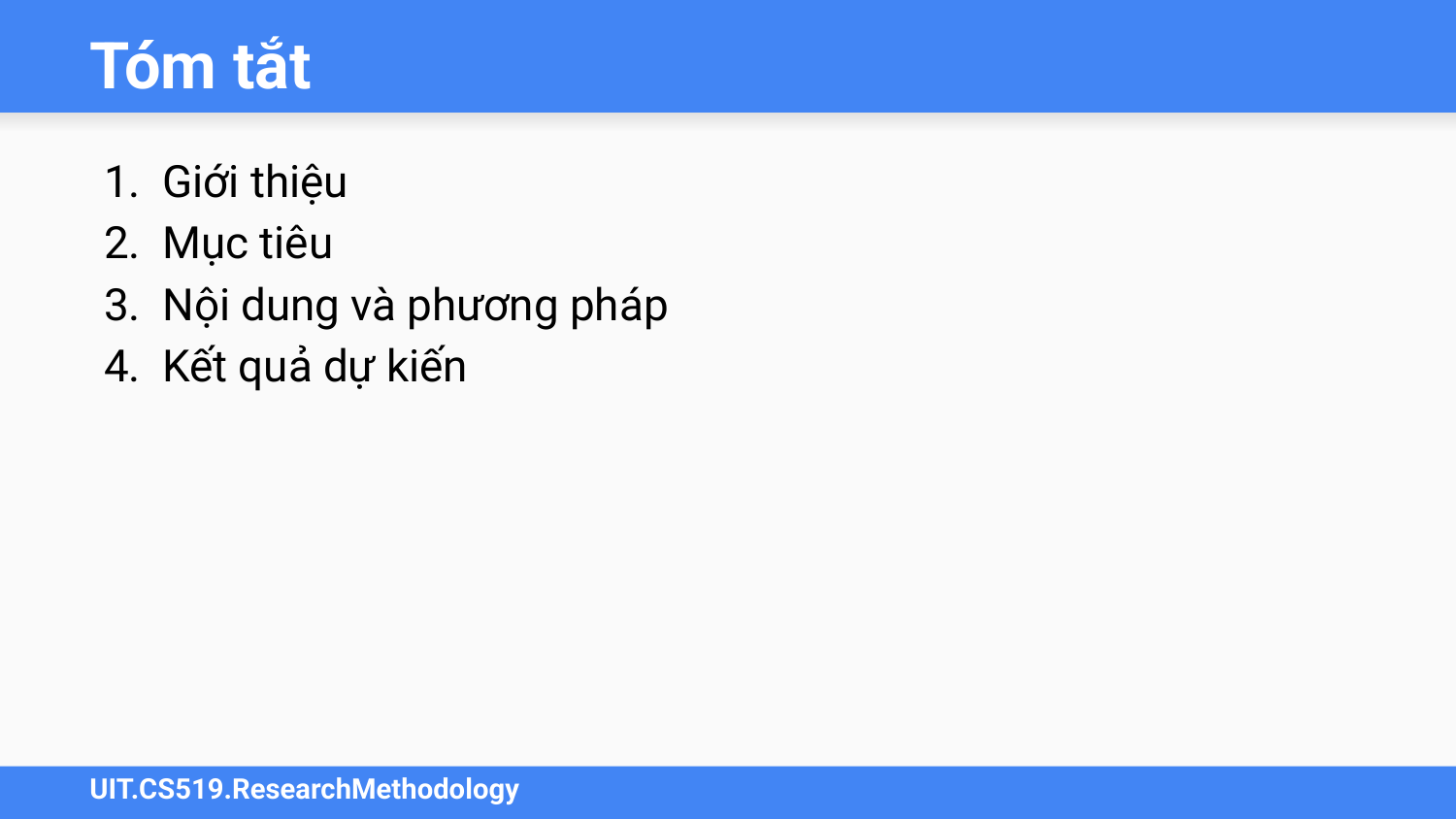

# Tóm tắt
Giới thiệu
Mục tiêu
Nội dung và phương pháp
Kết quả dự kiến